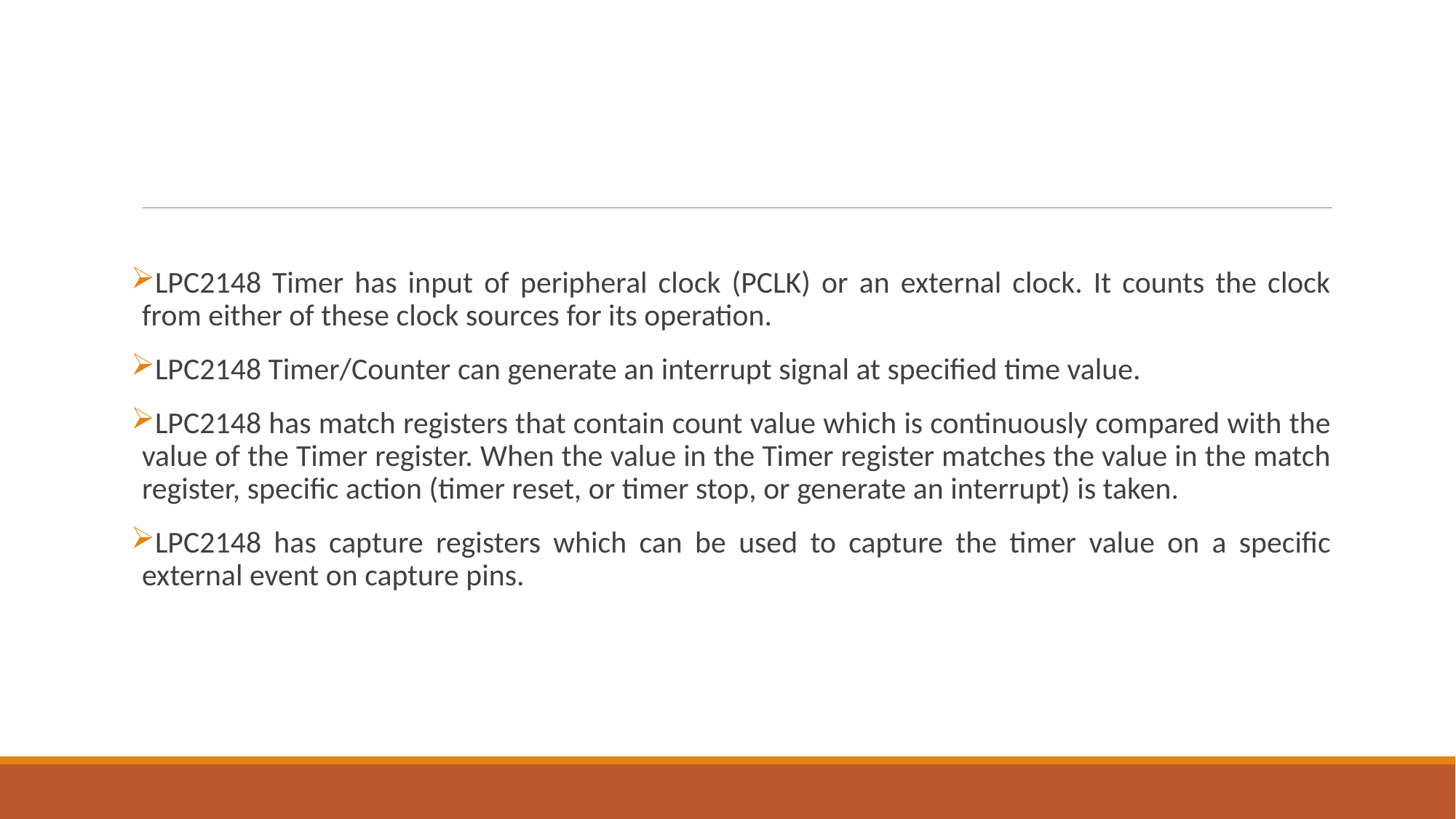

#
LPC2148 Timer has input of peripheral clock (PCLK) or an external clock. It counts the clock from either of these clock sources for its operation.
LPC2148 Timer/Counter can generate an interrupt signal at specified time value.
LPC2148 has match registers that contain count value which is continuously compared with the value of the Timer register. When the value in the Timer register matches the value in the match register, specific action (timer reset, or timer stop, or generate an interrupt) is taken.
LPC2148 has capture registers which can be used to capture the timer value on a specific external event on capture pins.